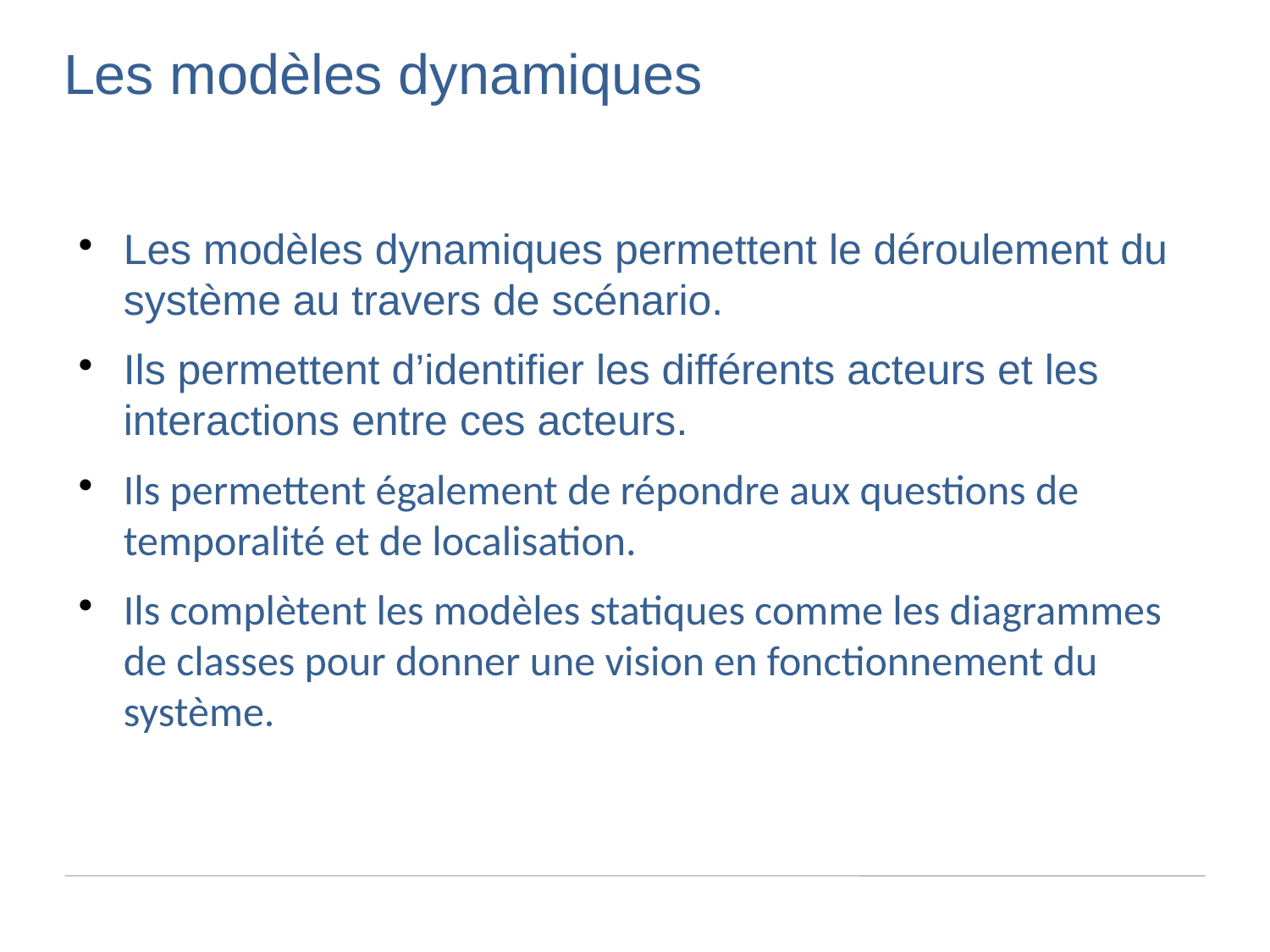

Les modèles dynamiques
Les modèles dynamiques permettent le déroulement du système au travers de scénario.
Ils permettent d’identifier les différents acteurs et les interactions entre ces acteurs.
Ils permettent également de répondre aux questions de temporalité et de localisation.
Ils complètent les modèles statiques comme les diagrammes de classes pour donner une vision en fonctionnement du système.